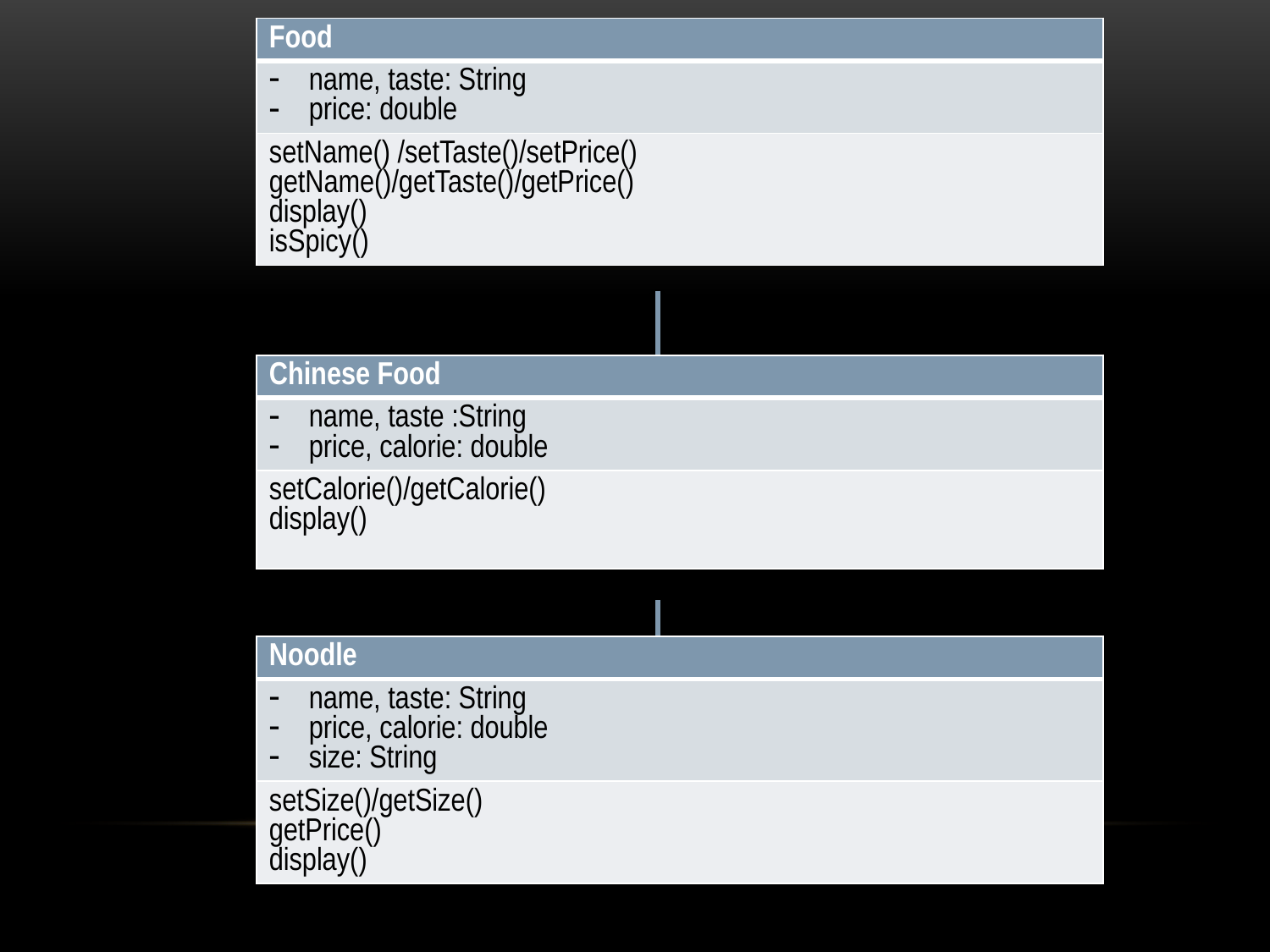

| Food |
| --- |
| name, taste: String price: double |
| setName() /setTaste()/setPrice() getName()/getTaste()/getPrice() display() isSpicy() |
| Chinese Food |
| --- |
| name, taste :String price, calorie: double |
| setCalorie()/getCalorie() display() |
| Noodle |
| --- |
| name, taste: String price, calorie: double size: String |
| setSize()/getSize() getPrice() display() |